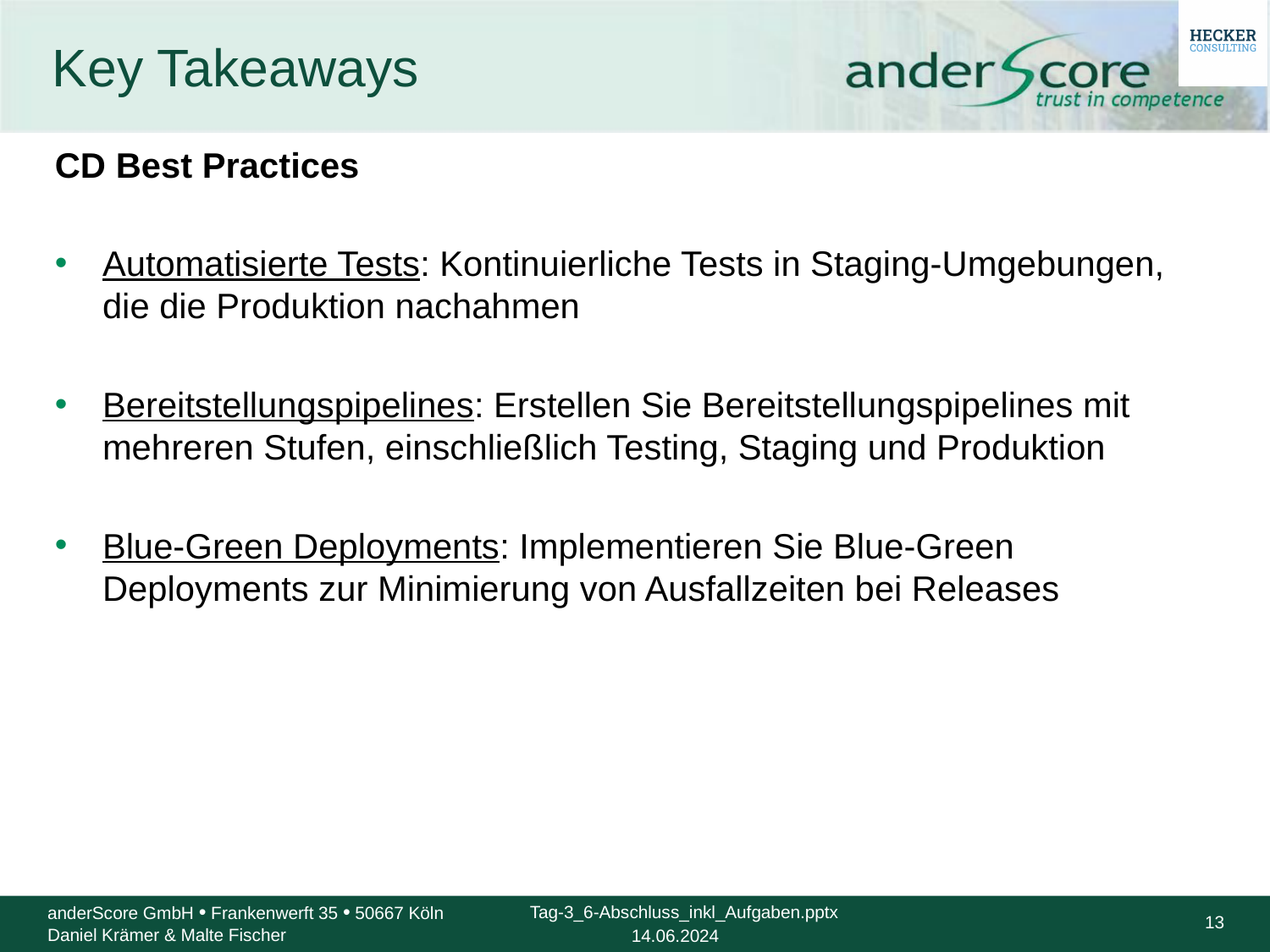

# Key Takeaways
CD Best Practices

Automatisierte Tests: Kontinuierliche Tests in Staging-Umgebungen, die die Produktion nachahmen

Bereitstellungspipelines: Erstellen Sie Bereitstellungspipelines mit mehreren Stufen, einschließlich Testing, Staging und Produktion

Blue-Green Deployments: Implementieren Sie Blue-Green Deployments zur Minimierung von Ausfallzeiten bei Releases